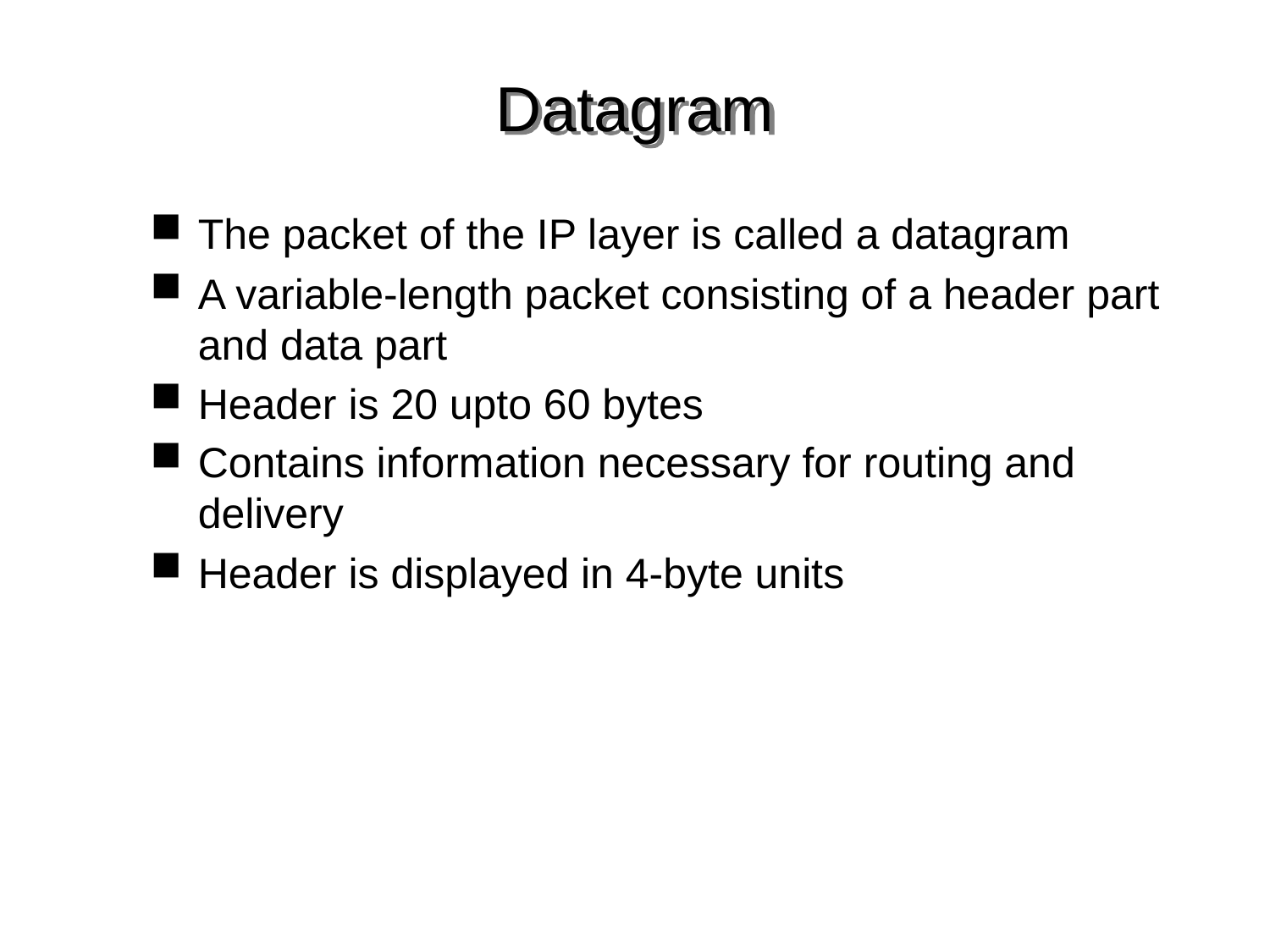

# Datagram
The packet of the IP layer is called a datagram
A variable-length packet consisting of a header part and data part
Header is 20 upto 60 bytes
Contains information necessary for routing and delivery
Header is displayed in 4-byte units
5